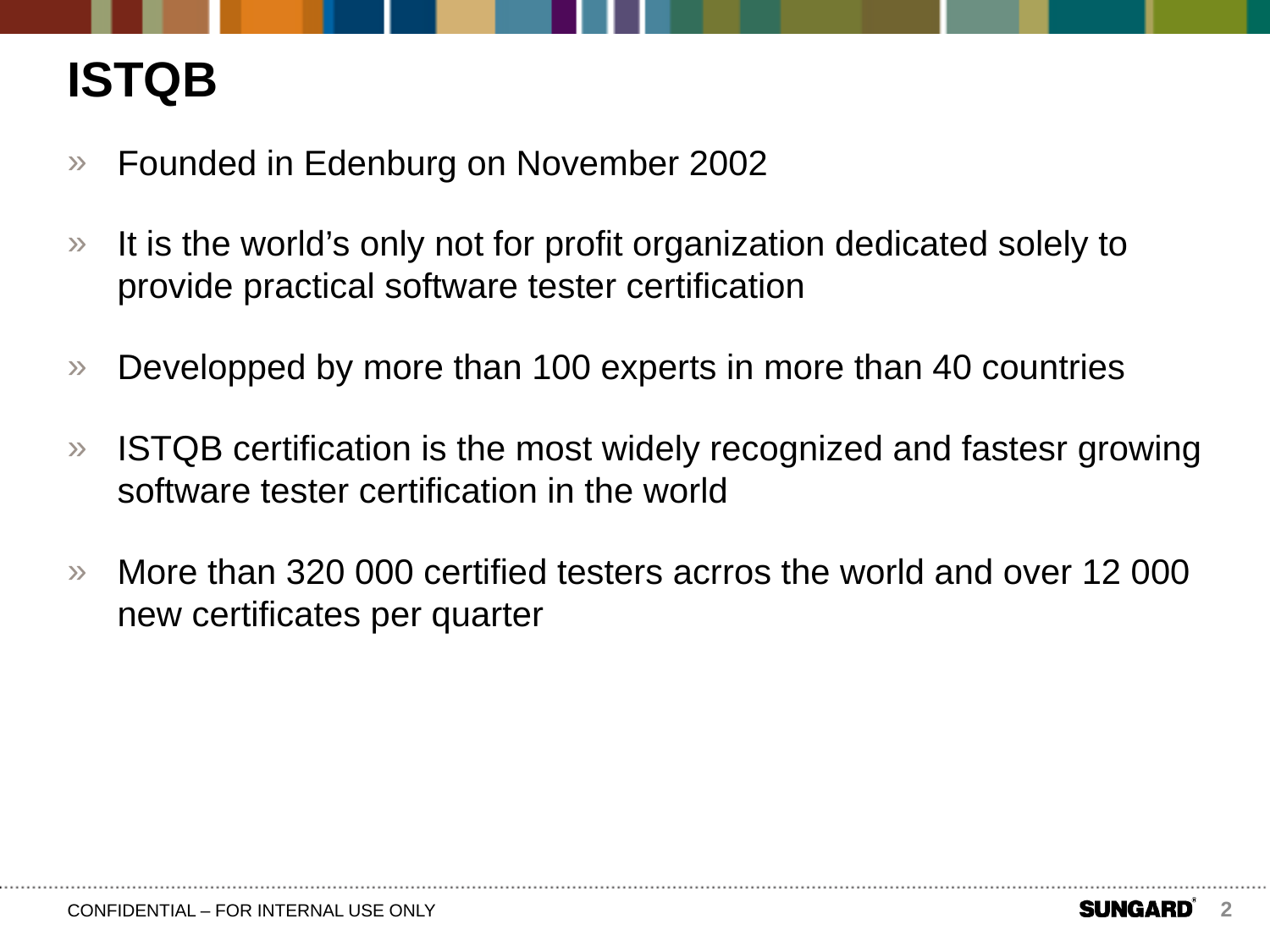

# ISTQB
Founded in Edenburg on November 2002
It is the world’s only not for profit organization dedicated solely to provide practical software tester certification
Developped by more than 100 experts in more than 40 countries
ISTQB certification is the most widely recognized and fastesr growing software tester certification in the world
More than 320 000 certified testers acrros the world and over 12 000 new certificates per quarter

2